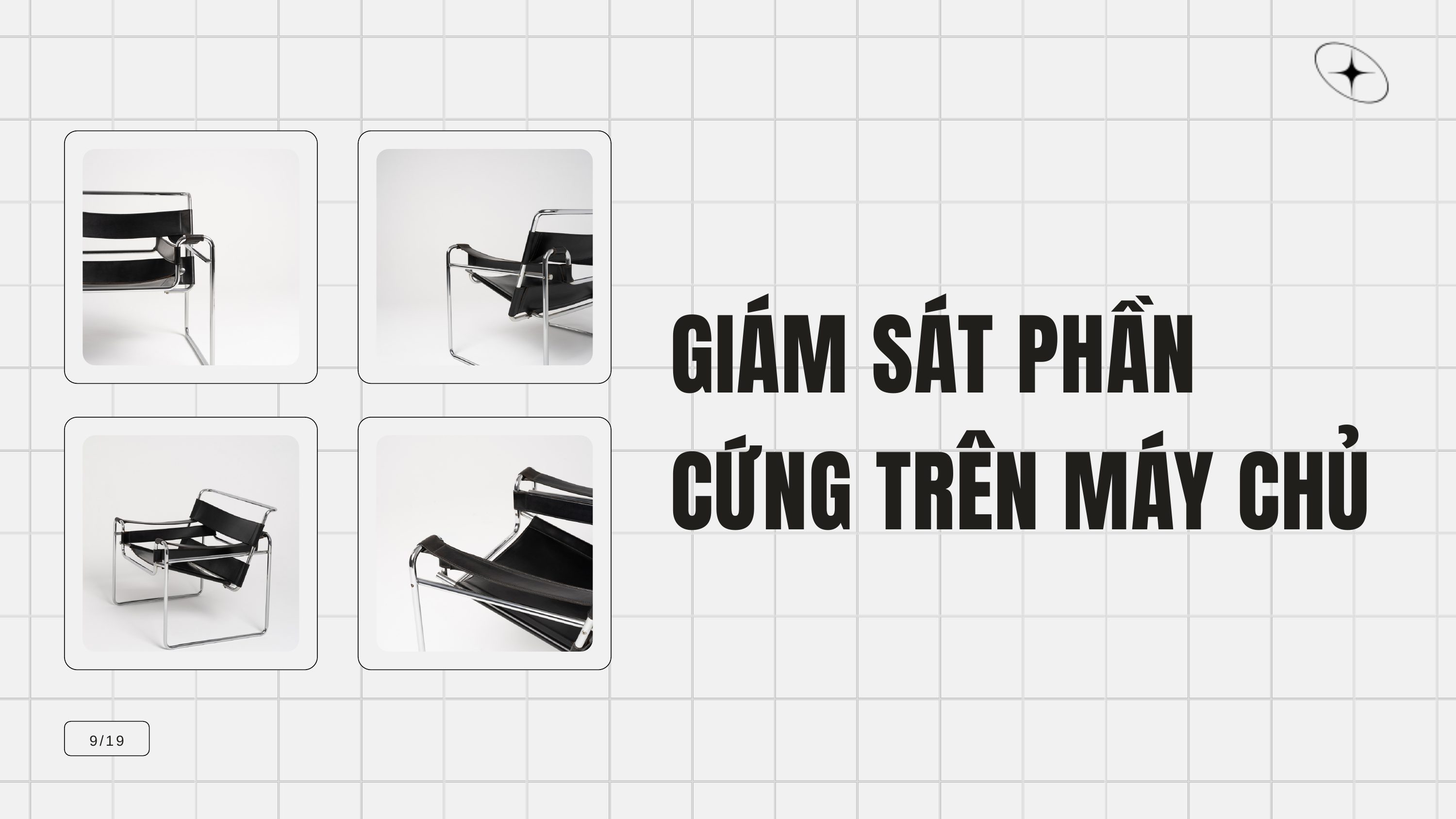

GIÁM SÁT PHẦN CỨNG TRÊN MÁY CHỦ

9/19